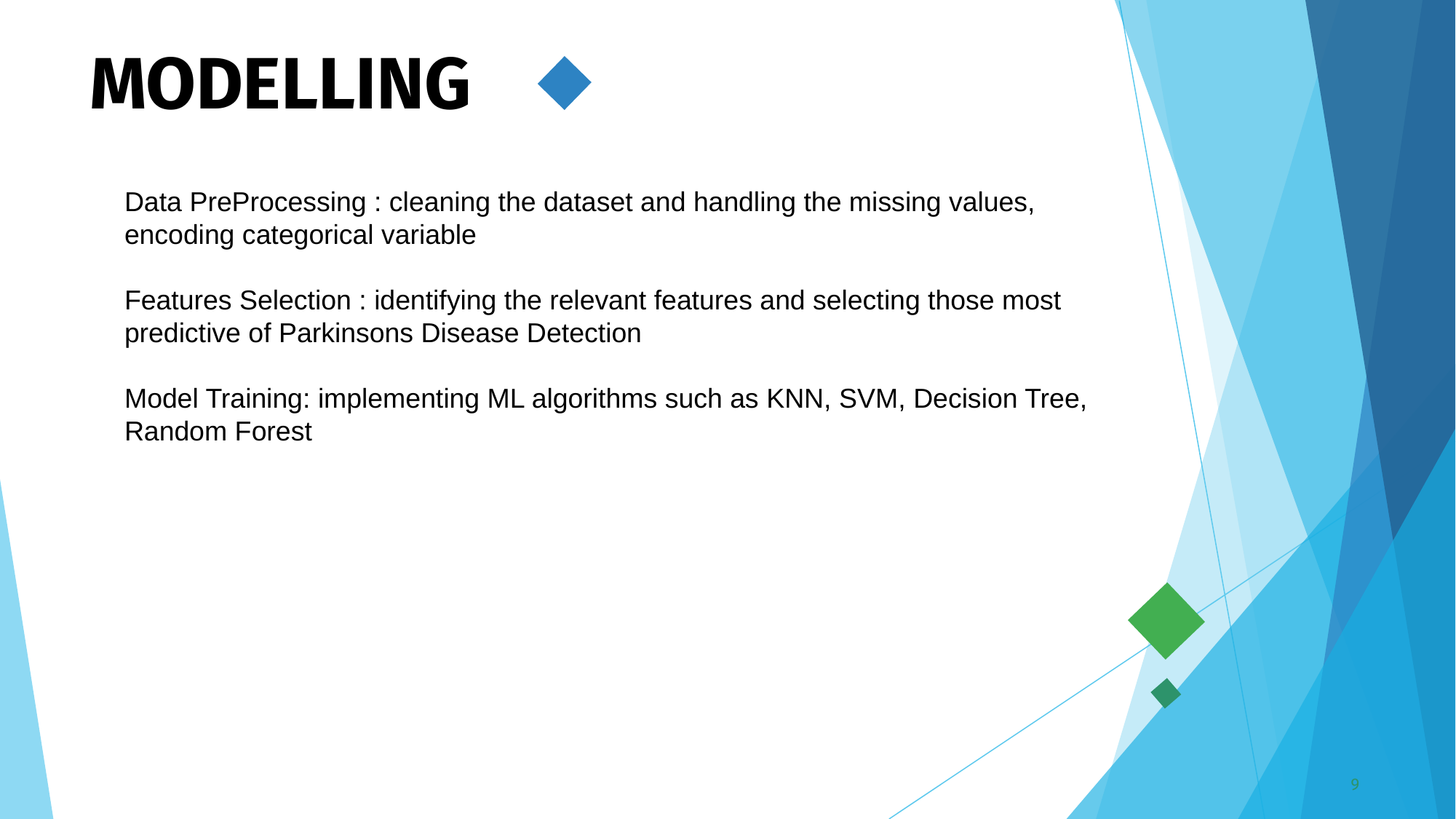

# MODELLING

Data PreProcessing : cleaning the dataset and handling the missing values, encoding categorical variable

Features Selection : identifying the relevant features and selecting those most predictive of Parkinsons Disease Detection

Model Training: implementing ML algorithms such as KNN, SVM, Decision Tree, Random Forest

9